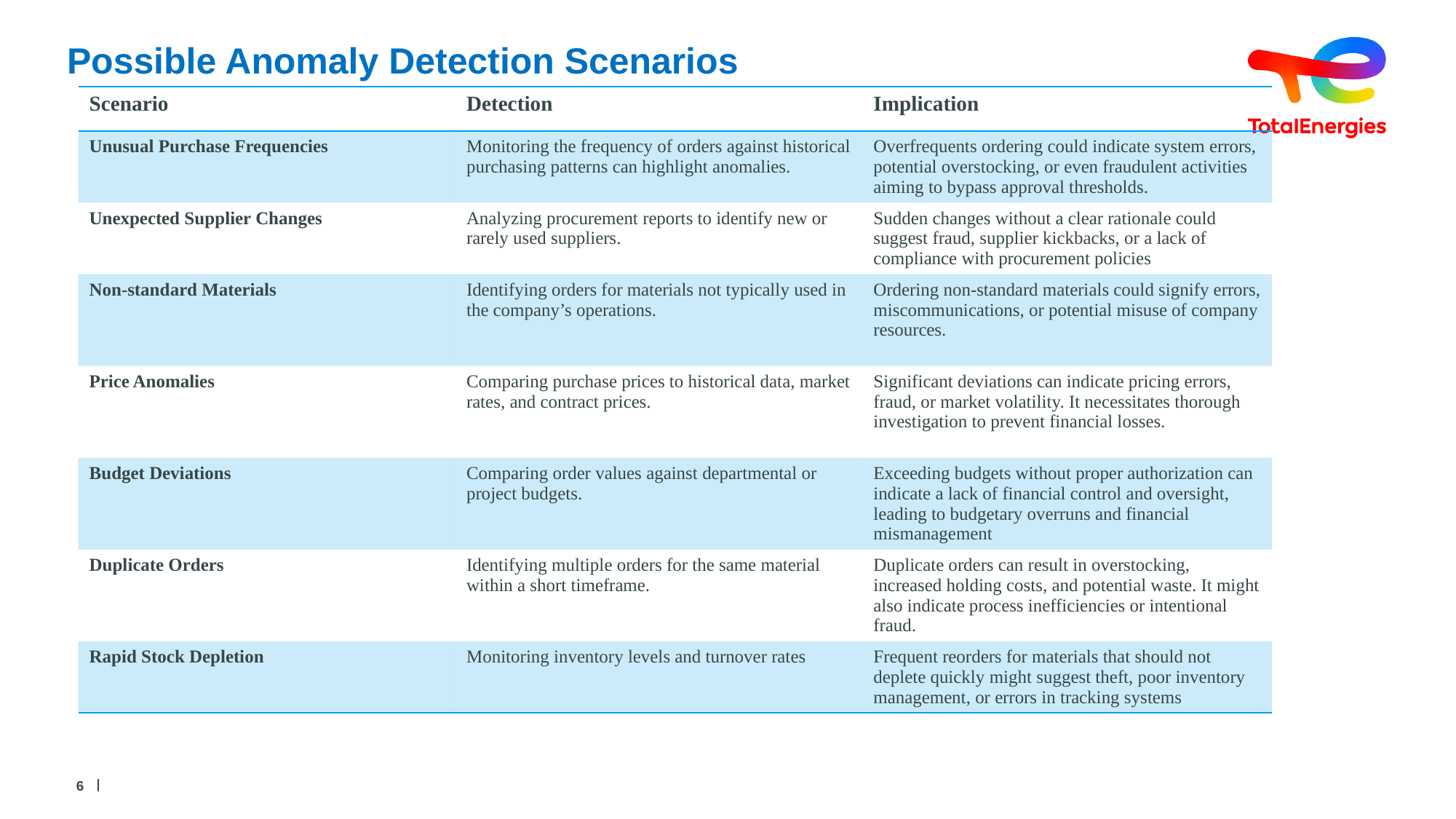

# Possible Anomaly Detection Scenarios
| Scenario | Detection | Implication |
| --- | --- | --- |
| Unusual Purchase Frequencies | Monitoring the frequency of orders against historical purchasing patterns can highlight anomalies. | Overfrequents ordering could indicate system errors, potential overstocking, or even fraudulent activities aiming to bypass approval thresholds. |
| Unexpected Supplier Changes | Analyzing procurement reports to identify new or rarely used suppliers. | Sudden changes without a clear rationale could suggest fraud, supplier kickbacks, or a lack of compliance with procurement policies |
| Non-standard Materials | Identifying orders for materials not typically used in the company’s operations. | Ordering non-standard materials could signify errors, miscommunications, or potential misuse of company resources. |
| Price Anomalies | Comparing purchase prices to historical data, market rates, and contract prices. | Significant deviations can indicate pricing errors, fraud, or market volatility. It necessitates thorough investigation to prevent financial losses. |
| Budget Deviations | Comparing order values against departmental or project budgets. | Exceeding budgets without proper authorization can indicate a lack of financial control and oversight, leading to budgetary overruns and financial mismanagement |
| Duplicate Orders | Identifying multiple orders for the same material within a short timeframe. | Duplicate orders can result in overstocking, increased holding costs, and potential waste. It might also indicate process inefficiencies or intentional fraud. |
| Rapid Stock Depletion | Monitoring inventory levels and turnover rates | Frequent reorders for materials that should not deplete quickly might suggest theft, poor inventory management, or errors in tracking systems |

6